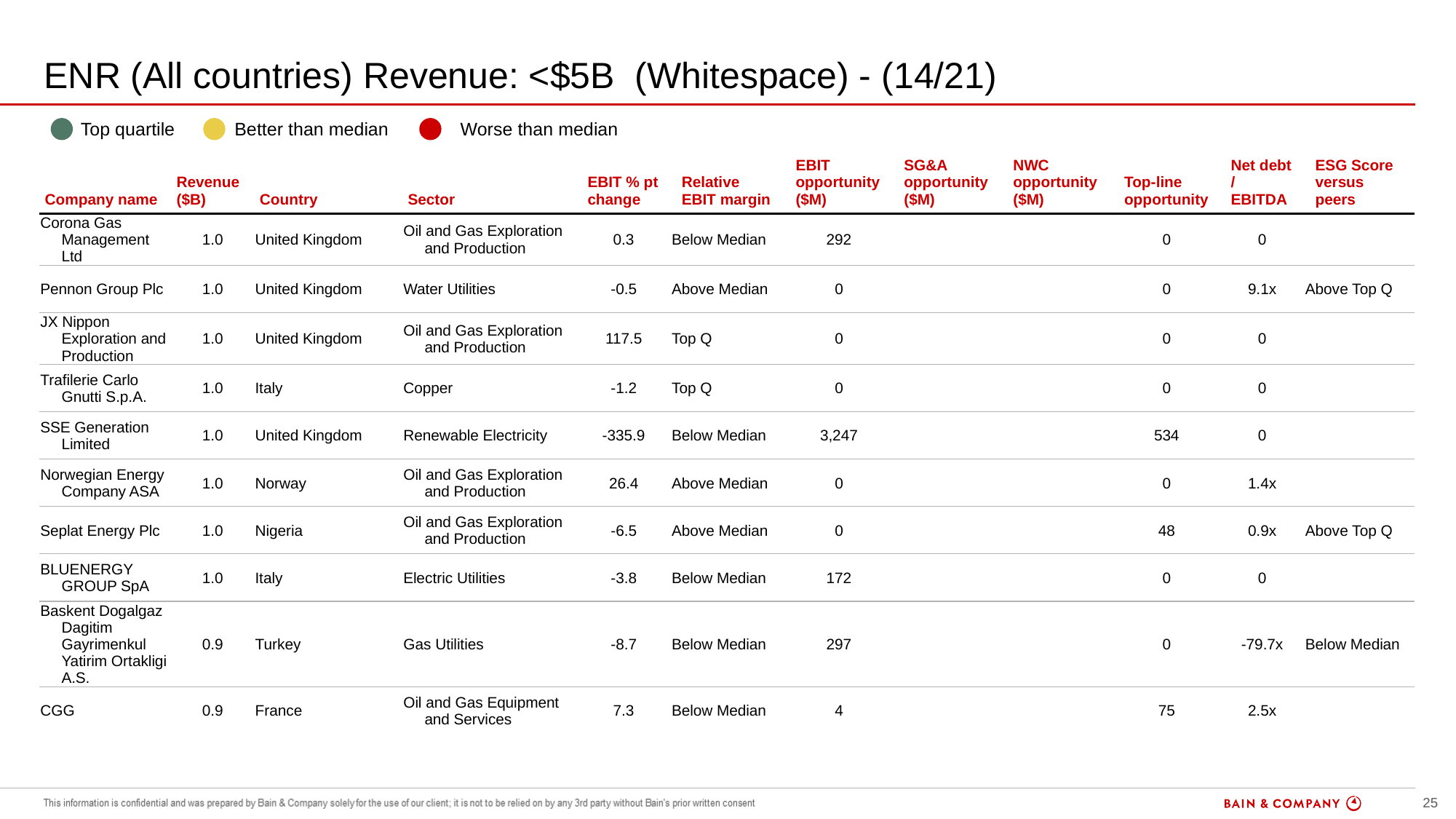

# ENR (All countries) Revenue: <$5B  (Whitespace) - (14/21)
|  | Top quartile |  | Better than median |  | Worse than median |
| --- | --- | --- | --- | --- | --- |
| Company name | Revenue ($B) | Country | Sector | EBIT % pt change | Relative EBIT margin | EBIT opportunity ($M) | SG&A opportunity ($M) | NWC opportunity ($M) | Top-line opportunity | Net debt / EBITDA | ESG Score versus peers |
| --- | --- | --- | --- | --- | --- | --- | --- | --- | --- | --- | --- |
| Corona Gas Management Ltd | 1.0 | United Kingdom | Oil and Gas Exploration and Production | 0.3 | Below Median | 292 |  |  | 0 | 0 |  |
| Pennon Group Plc | 1.0 | United Kingdom | Water Utilities | -0.5 | Above Median | 0 |  |  | 0 | 9.1x | Above Top Q |
| JX Nippon Exploration and Production | 1.0 | United Kingdom | Oil and Gas Exploration and Production | 117.5 | Top Q | 0 |  |  | 0 | 0 |  |
| Trafilerie Carlo Gnutti S.p.A. | 1.0 | Italy | Copper | -1.2 | Top Q | 0 |  |  | 0 | 0 |  |
| SSE Generation Limited | 1.0 | United Kingdom | Renewable Electricity | -335.9 | Below Median | 3,247 |  |  | 534 | 0 |  |
| Norwegian Energy Company ASA | 1.0 | Norway | Oil and Gas Exploration and Production | 26.4 | Above Median | 0 |  |  | 0 | 1.4x |  |
| Seplat Energy Plc | 1.0 | Nigeria | Oil and Gas Exploration and Production | -6.5 | Above Median | 0 |  |  | 48 | 0.9x | Above Top Q |
| BLUENERGY GROUP SpA | 1.0 | Italy | Electric Utilities | -3.8 | Below Median | 172 |  |  | 0 | 0 |  |
| Baskent Dogalgaz Dagitim Gayrimenkul Yatirim Ortakligi A.S. | 0.9 | Turkey | Gas Utilities | -8.7 | Below Median | 297 |  |  | 0 | -79.7x | Below Median |
| CGG | 0.9 | France | Oil and Gas Equipment and Services | 7.3 | Below Median | 4 |  |  | 75 | 2.5x |  |